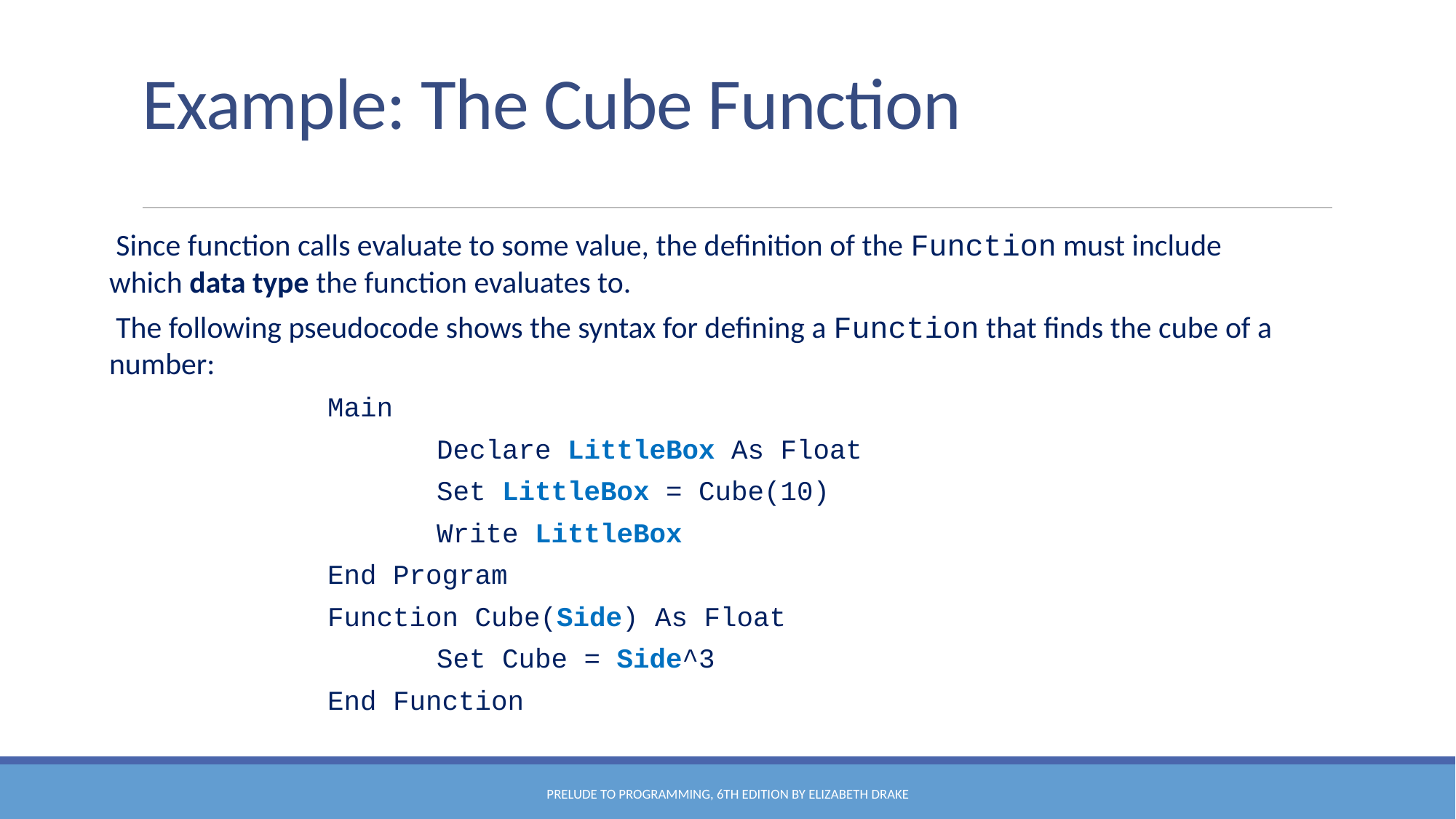

# Example: The Cube Function
Since function calls evaluate to some value, the definition of the Function must include which data type the function evaluates to.
The following pseudocode shows the syntax for defining a Function that finds the cube of a number:
		Main
			Declare LittleBox As Float
			Set LittleBox = Cube(10)
			Write LittleBox
		End Program
		Function Cube(Side) As Float
			Set Cube = Side^3
		End Function
Prelude to Programming, 6th edition by Elizabeth Drake